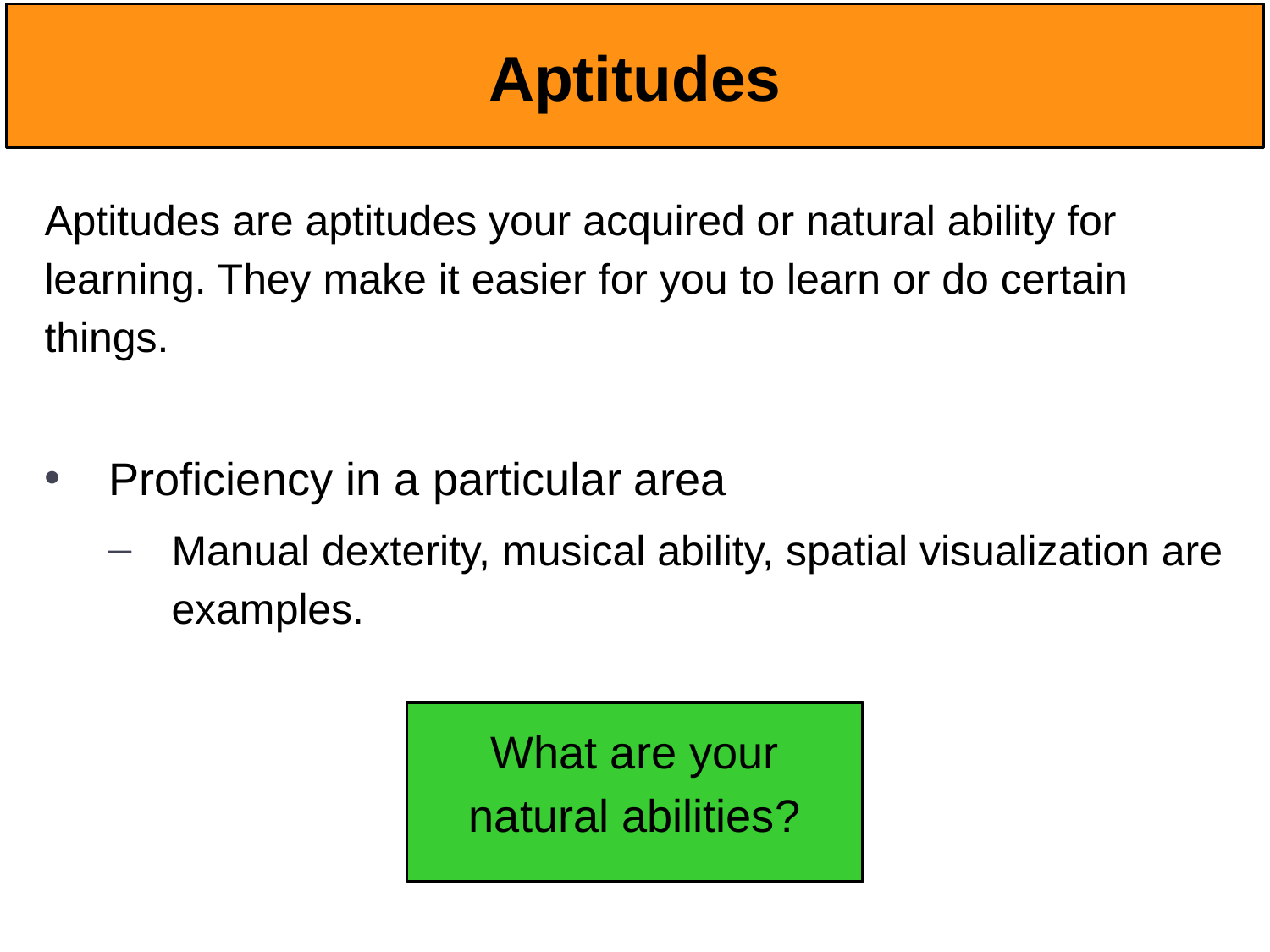

# Aptitudes
Aptitudes are aptitudes your acquired or natural ability for learning. They make it easier for you to learn or do certain things.

Proficiency in a particular area
Manual dexterity, musical ability, spatial visualization are examples.

What are your natural abilities?